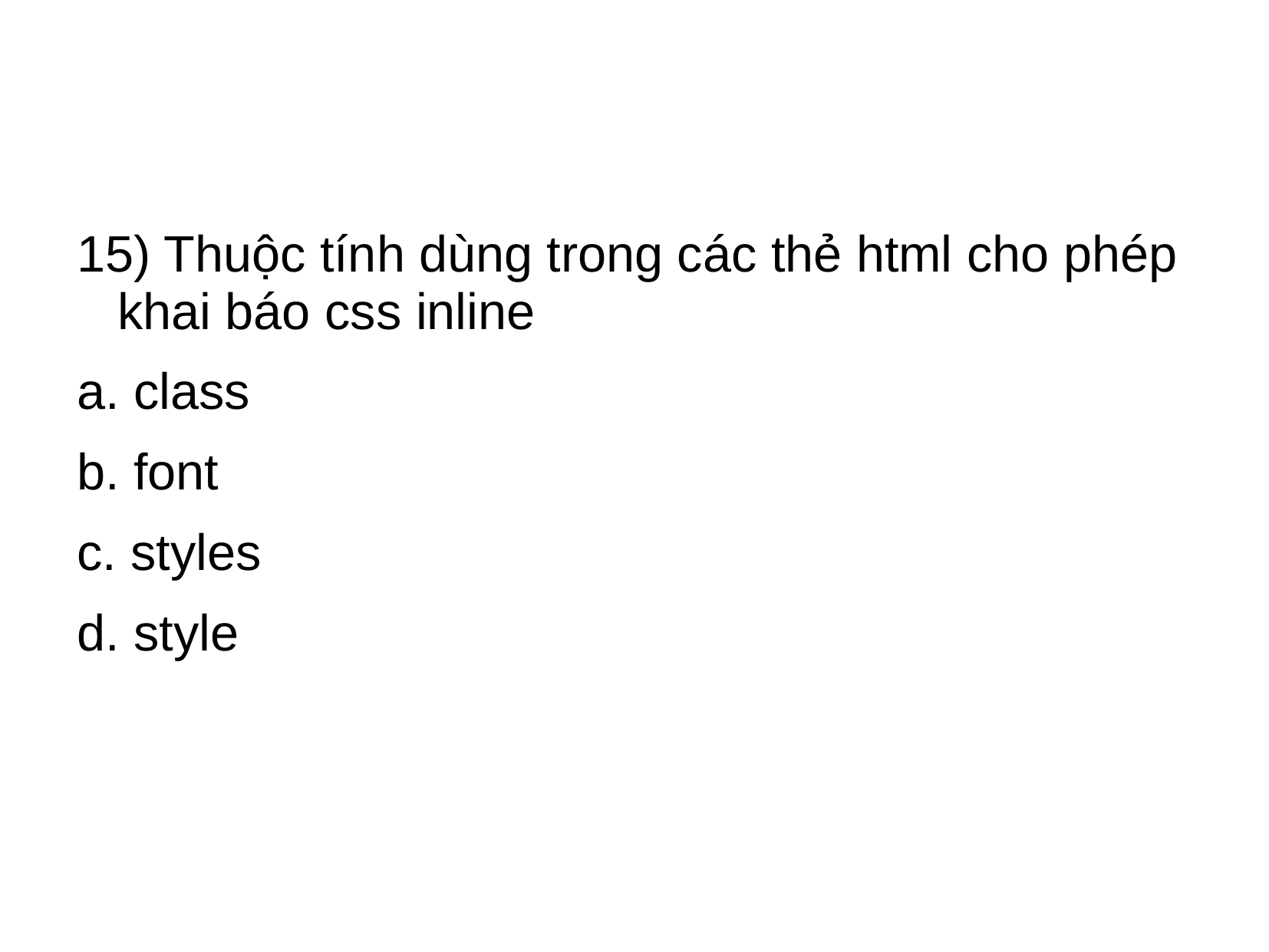

#
15) Thuộc tính dùng trong các thẻ html cho phép khai báo css inline
a. class
b. font
c. styles
d. style